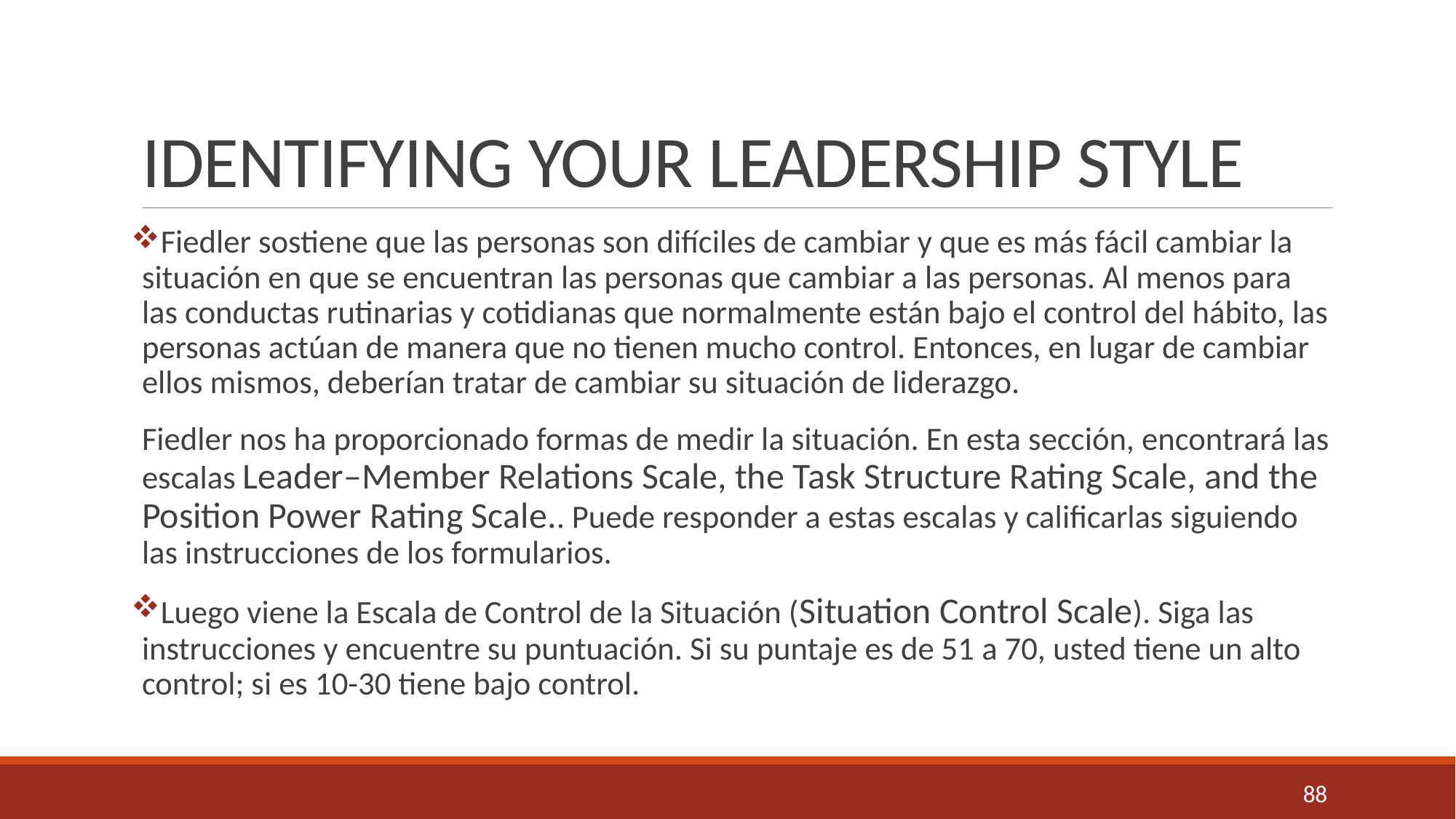

# IDENTIFYING YOUR LEADERSHIP STYLE
Fiedler sostiene que las personas son difíciles de cambiar y que es más fácil cambiar la situación en que se encuentran las personas que cambiar a las personas. Al menos para las conductas rutinarias y cotidianas que normalmente están bajo el control del hábito, las personas actúan de manera que no tienen mucho control. Entonces, en lugar de cambiar ellos mismos, deberían tratar de cambiar su situación de liderazgo.
Fiedler nos ha proporcionado formas de medir la situación. En esta sección, encontrará las escalas Leader–Member Relations Scale, the Task Structure Rating Scale, and the Position Power Rating Scale.. Puede responder a estas escalas y calificarlas siguiendo las instrucciones de los formularios.
Luego viene la Escala de Control de la Situación (Situation Control Scale). Siga las instrucciones y encuentre su puntuación. Si su puntaje es de 51 a 70, usted tiene un alto control; si es 10-30 tiene bajo control.
88